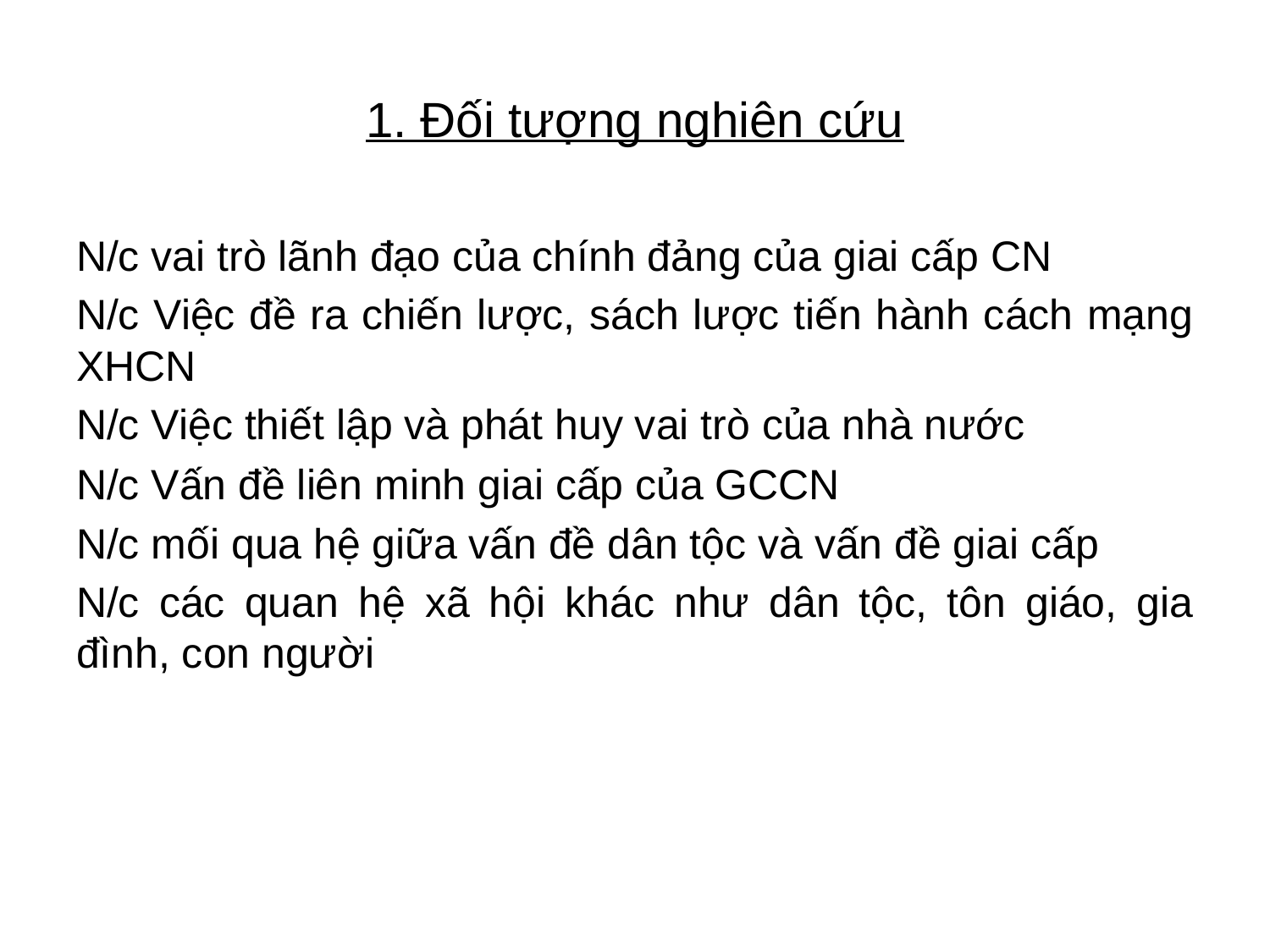

# 1. Đối tượng nghiên cứu
N/c vai trò lãnh đạo của chính đảng của giai cấp CN
N/c Việc đề ra chiến lược, sách lược tiến hành cách mạng XHCN
N/c Việc thiết lập và phát huy vai trò của nhà nước
N/c Vấn đề liên minh giai cấp của GCCN
N/c mối qua hệ giữa vấn đề dân tộc và vấn đề giai cấp
N/c các quan hệ xã hội khác như dân tộc, tôn giáo, gia đình, con người